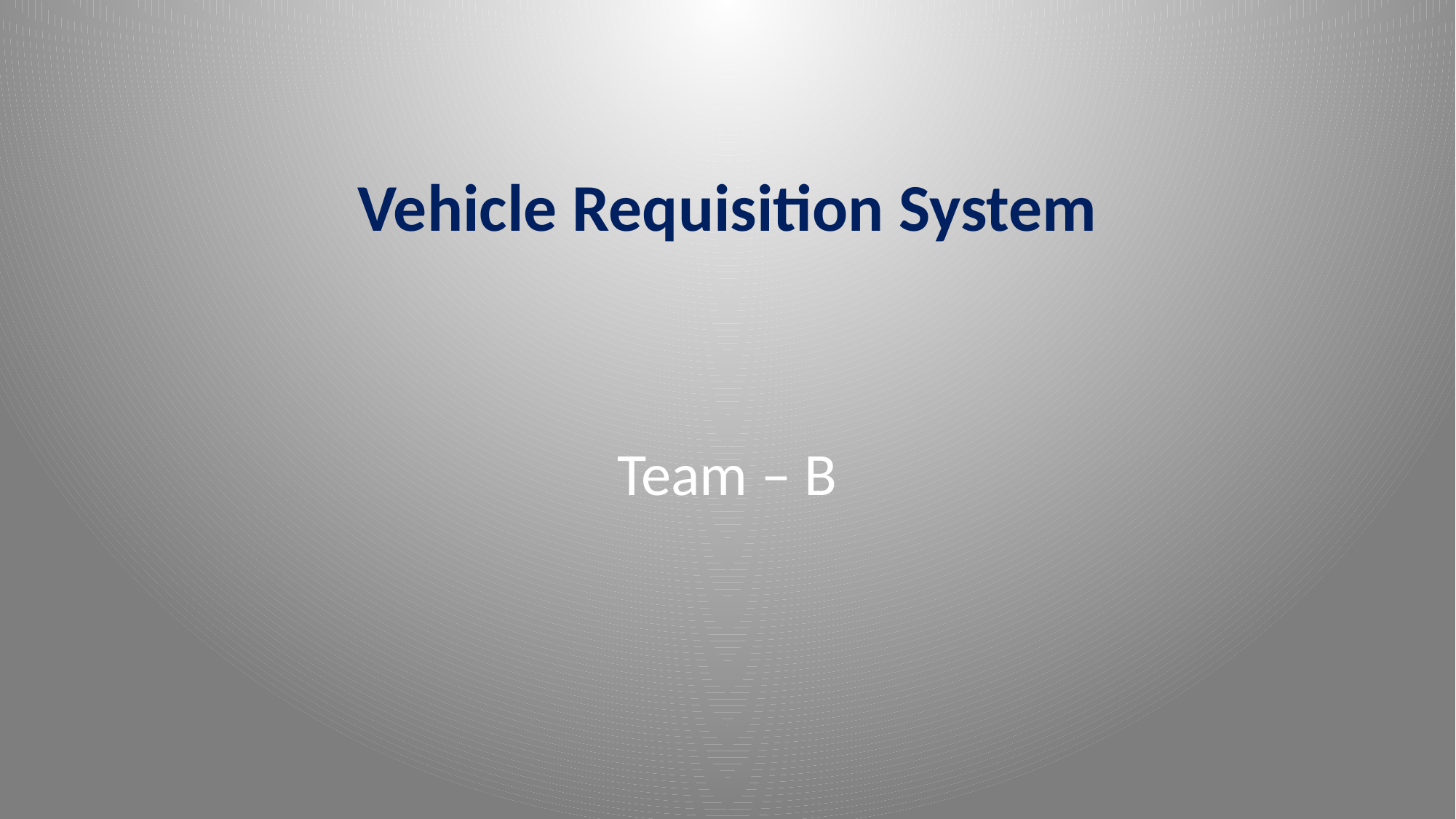

# Vehicle Requisition System
Team – B